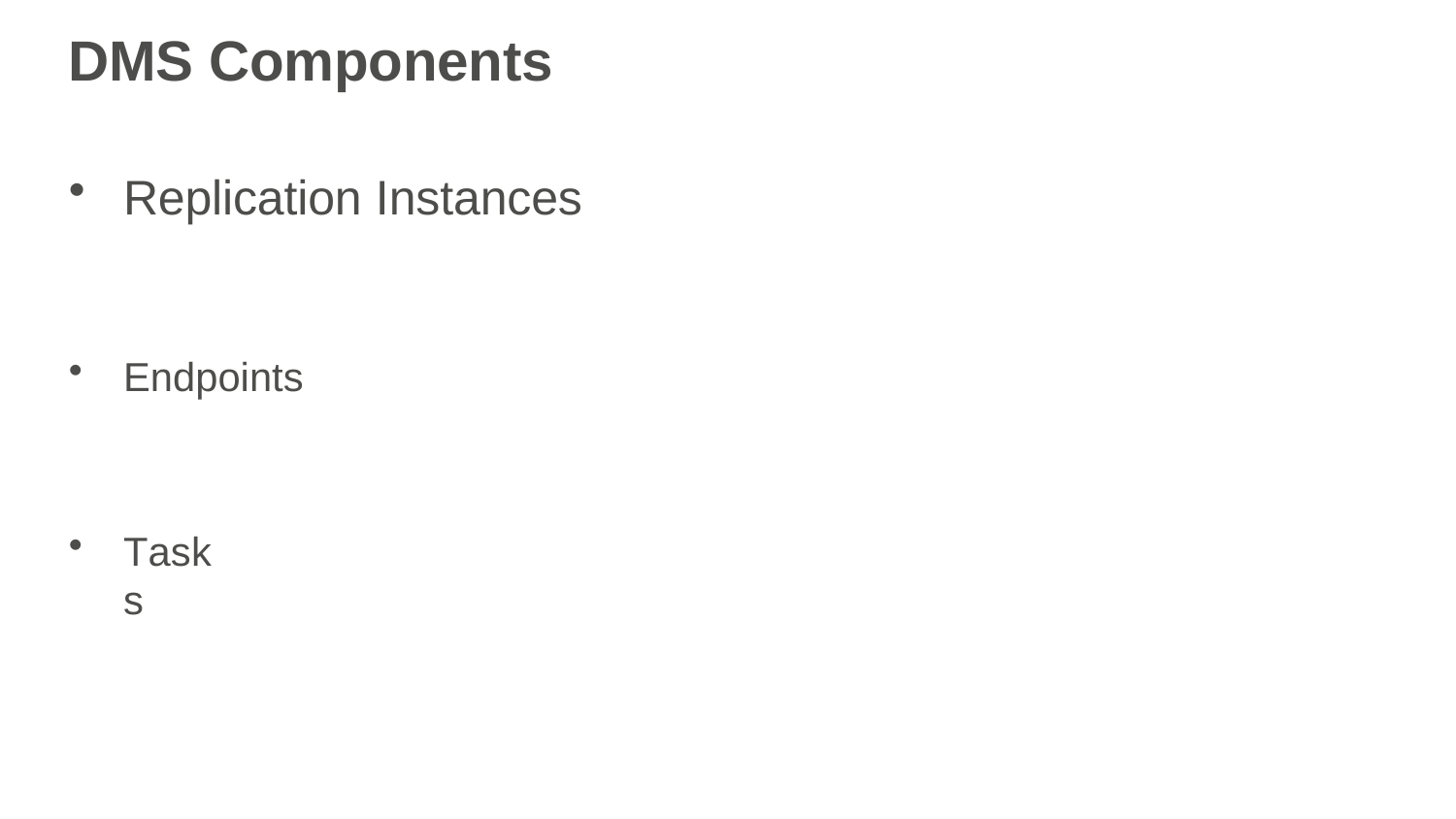

# DMS Components
Replication Instances
Endpoints
Tasks